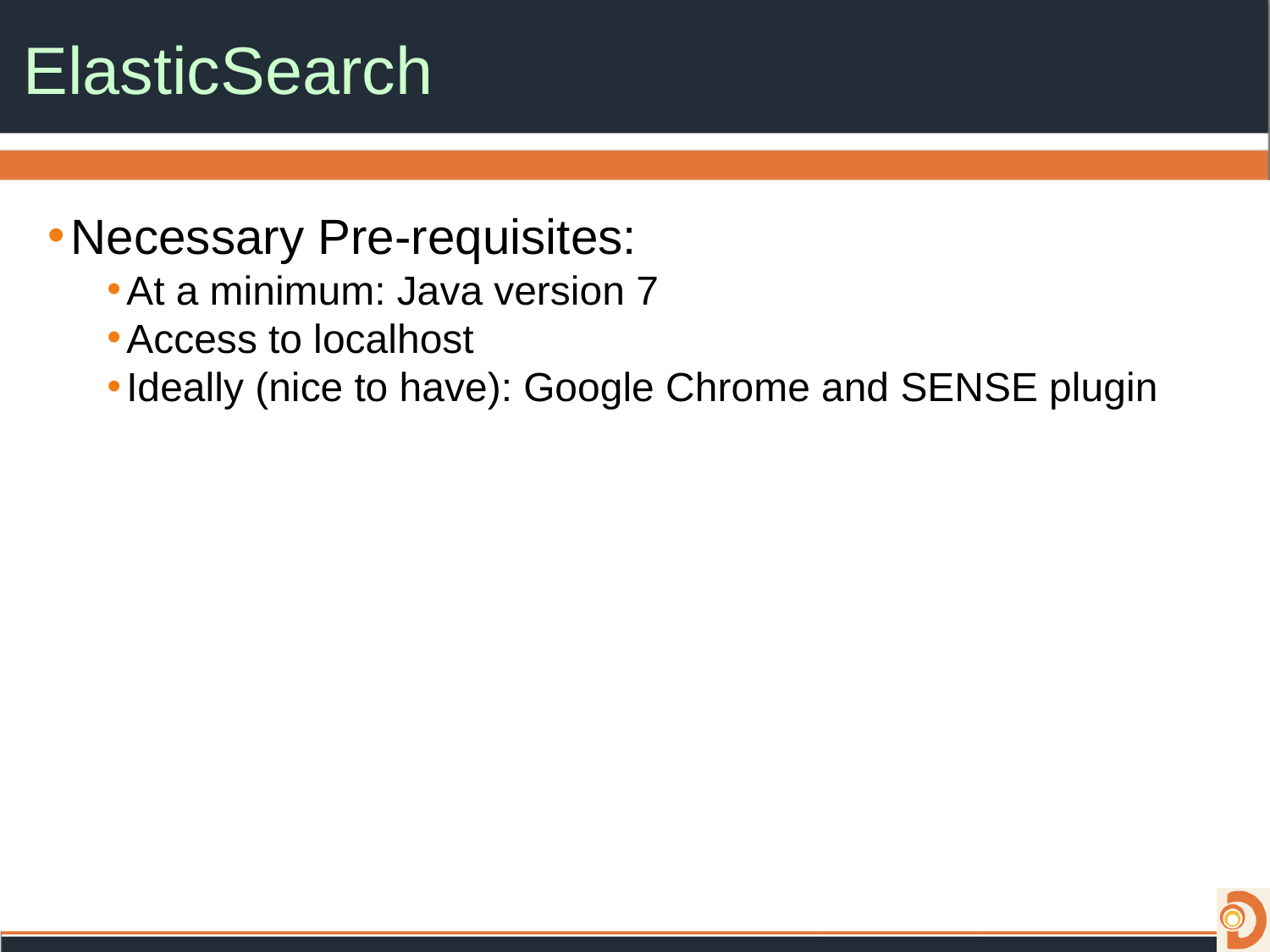

# ElasticSearch
Necessary Pre-requisites:
At a minimum: Java version 7
Access to localhost
Ideally (nice to have): Google Chrome and SENSE plugin